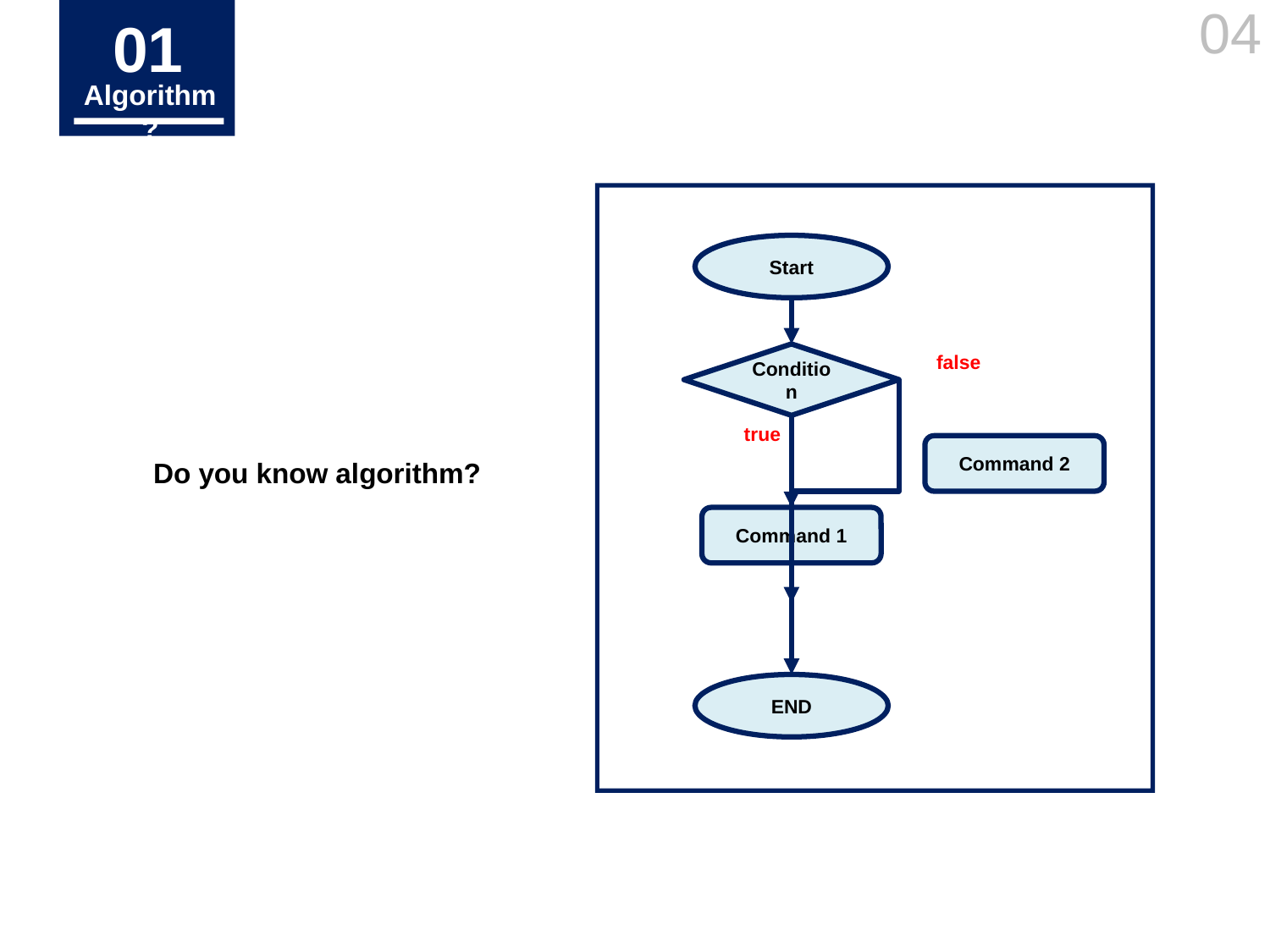

01
04
Algorithm?

Start
Condition
Command 1
END
false
true
Command 2
Do you know algorithm?